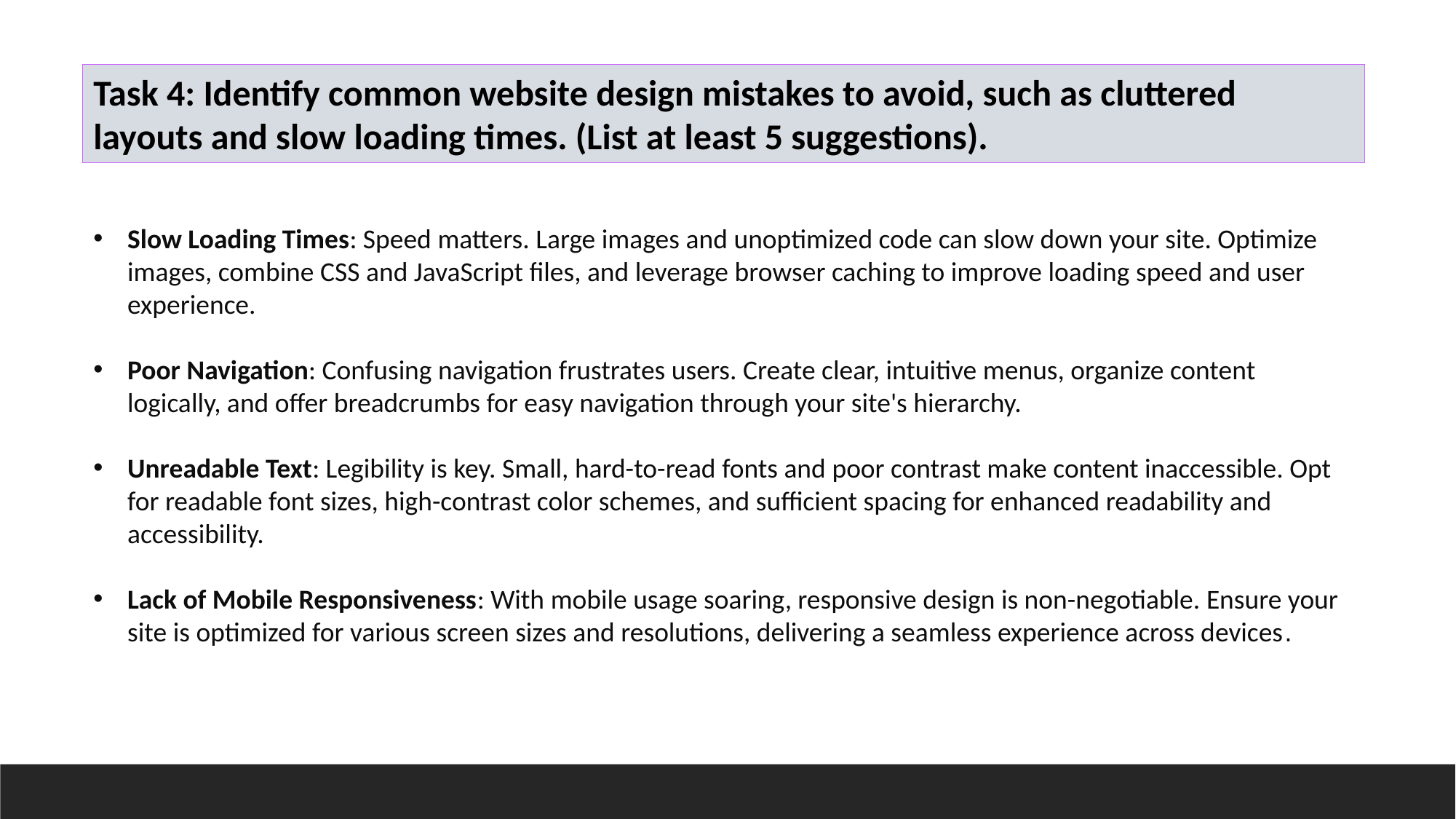

Task 4: Identify common website design mistakes to avoid, such as cluttered layouts and slow loading times. (List at least 5 suggestions).
Slow Loading Times: Speed matters. Large images and unoptimized code can slow down your site. Optimize images, combine CSS and JavaScript files, and leverage browser caching to improve loading speed and user experience.

Poor Navigation: Confusing navigation frustrates users. Create clear, intuitive menus, organize content logically, and offer breadcrumbs for easy navigation through your site's hierarchy.

Unreadable Text: Legibility is key. Small, hard-to-read fonts and poor contrast make content inaccessible. Opt for readable font sizes, high-contrast color schemes, and sufficient spacing for enhanced readability and accessibility.

Lack of Mobile Responsiveness: With mobile usage soaring, responsive design is non-negotiable. Ensure your site is optimized for various screen sizes and resolutions, delivering a seamless experience across devices.